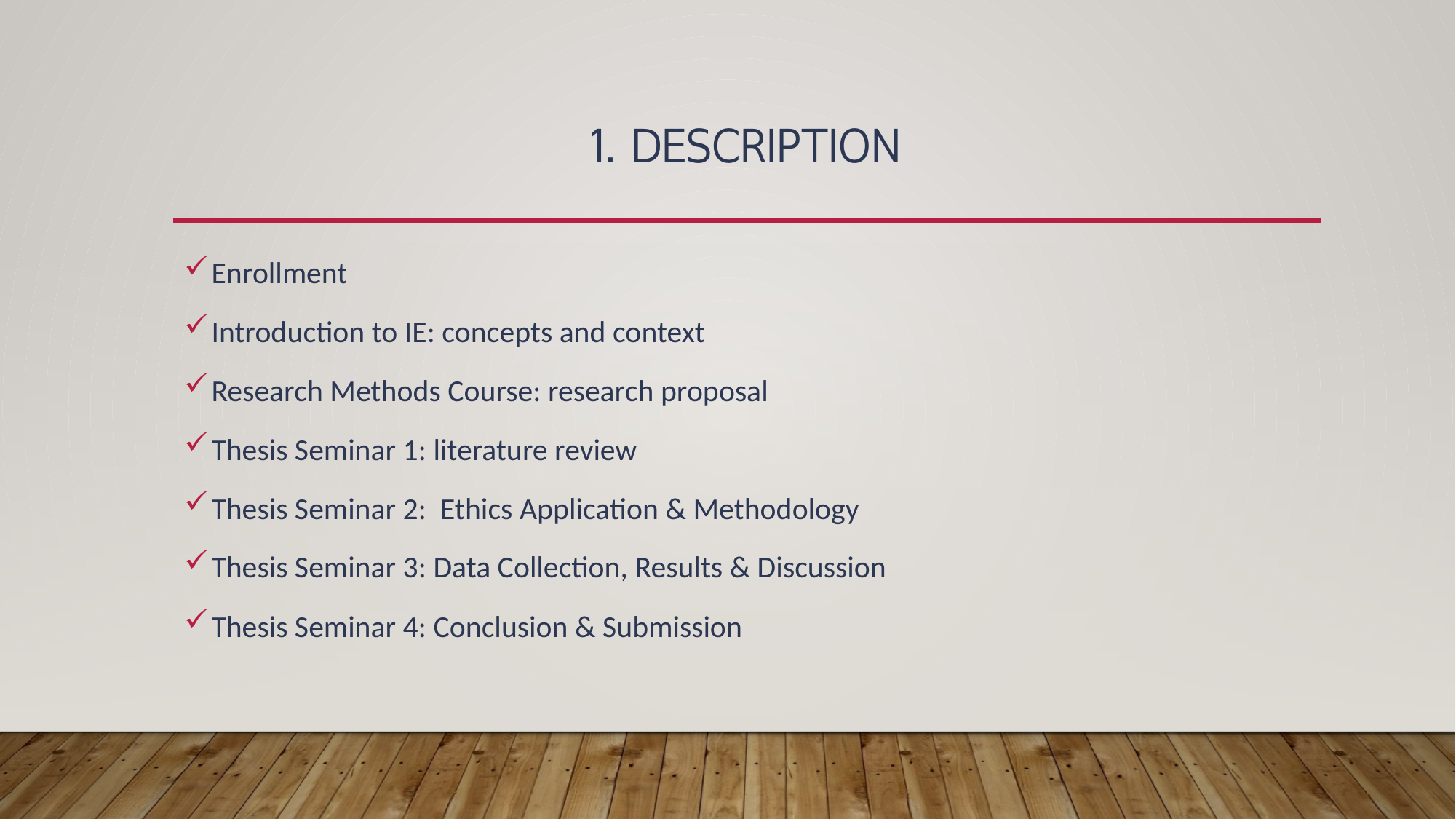

# 1. Description
Enrollment
Introduction to IE: concepts and context
Research Methods Course: research proposal
Thesis Seminar 1: literature review
Thesis Seminar 2:  Ethics Application & Methodology
Thesis Seminar 3: Data Collection, Results & Discussion
Thesis Seminar 4: Conclusion & Submission